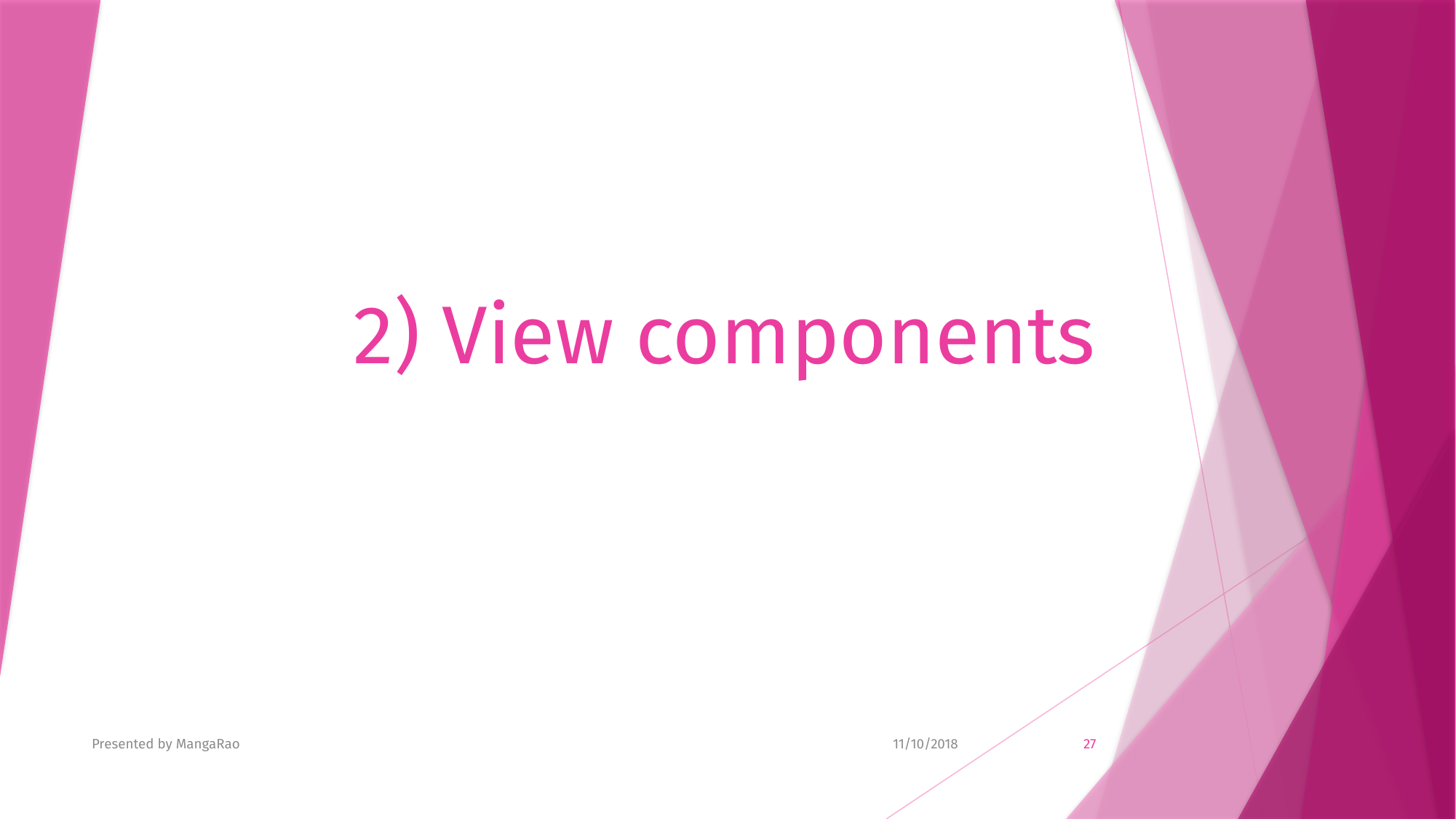

# 2) View components

Presented by MangaRao
11/10/2018
27